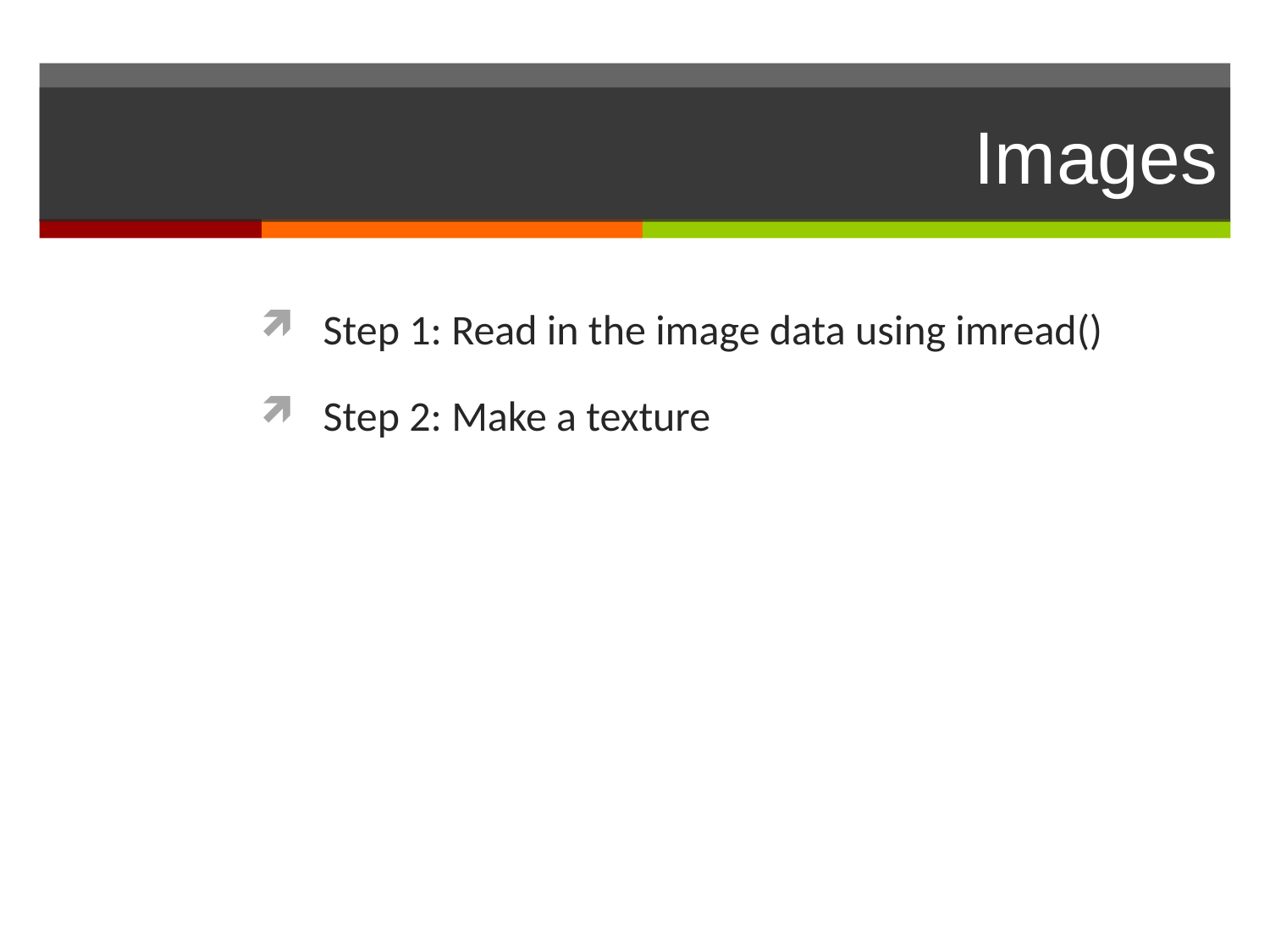

# Images
Step 1: Read in the image data using imread()
Step 2: Make a texture